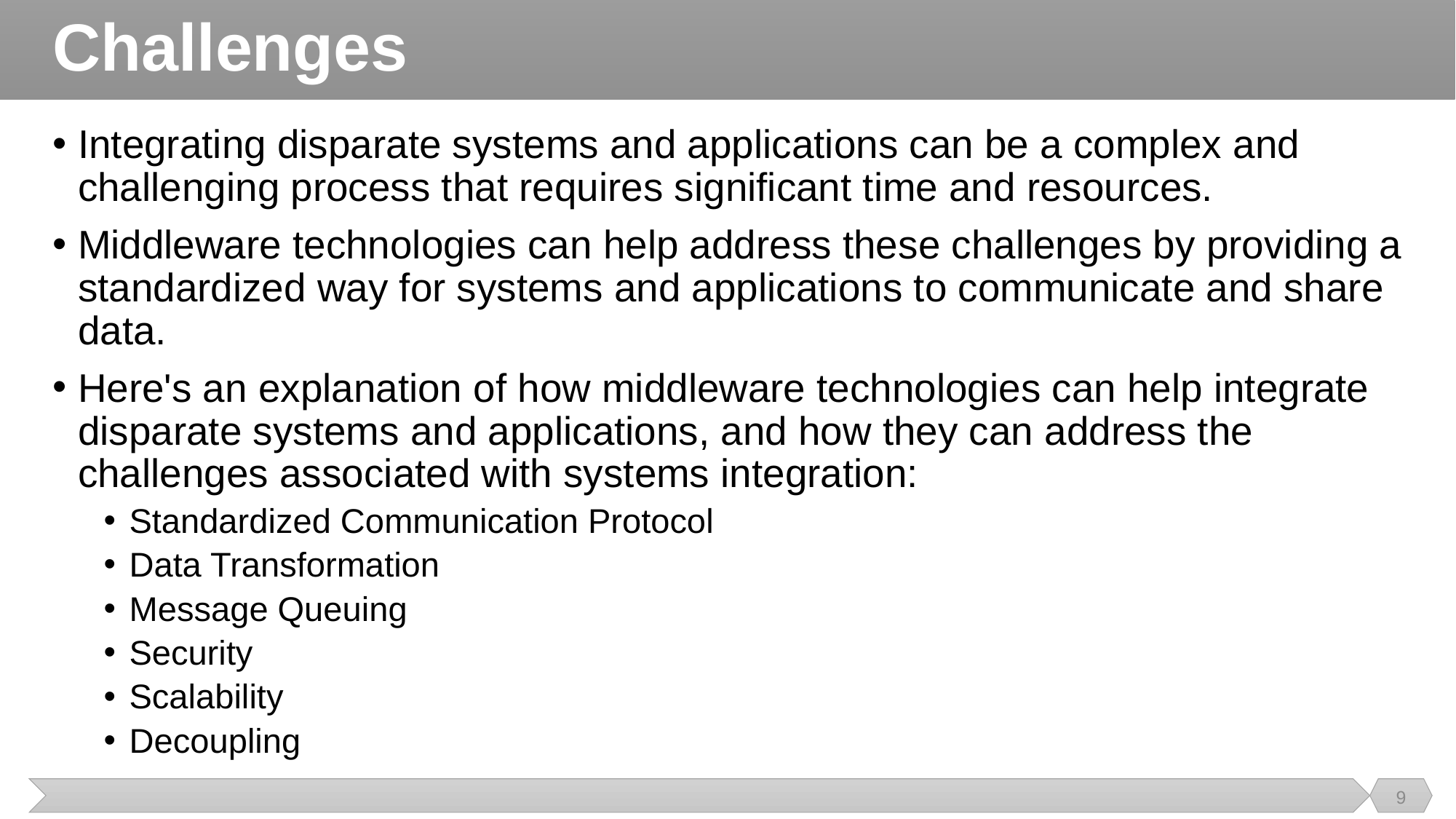

# Challenges
Integrating disparate systems and applications can be a complex and challenging process that requires significant time and resources.
Middleware technologies can help address these challenges by providing a standardized way for systems and applications to communicate and share data.
Here's an explanation of how middleware technologies can help integrate disparate systems and applications, and how they can address the challenges associated with systems integration:
Standardized Communication Protocol
Data Transformation
Message Queuing
Security
Scalability
Decoupling
9